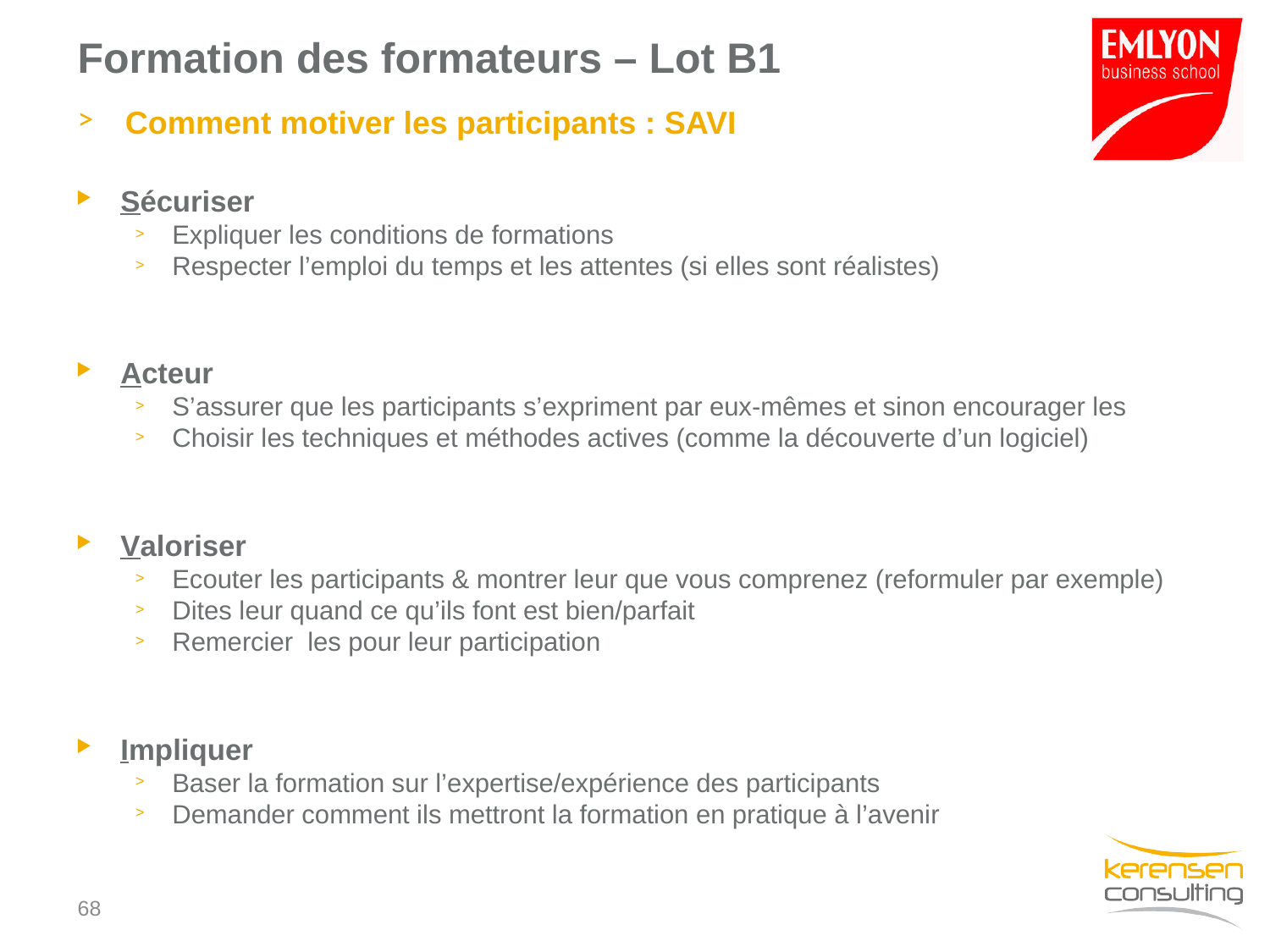

# Formation des formateurs – Lot B1
Comment motiver les participants : SAVI
Sécuriser
Expliquer les conditions de formations
Respecter l’emploi du temps et les attentes (si elles sont réalistes)

Acteur
S’assurer que les participants s’expriment par eux-mêmes et sinon encourager les
Choisir les techniques et méthodes actives (comme la découverte d’un logiciel)

Valoriser
Ecouter les participants & montrer leur que vous comprenez (reformuler par exemple)
Dites leur quand ce qu’ils font est bien/parfait
Remercier  les pour leur participation

Impliquer
Baser la formation sur l’expertise/expérience des participants
Demander comment ils mettront la formation en pratique à l’avenir

68